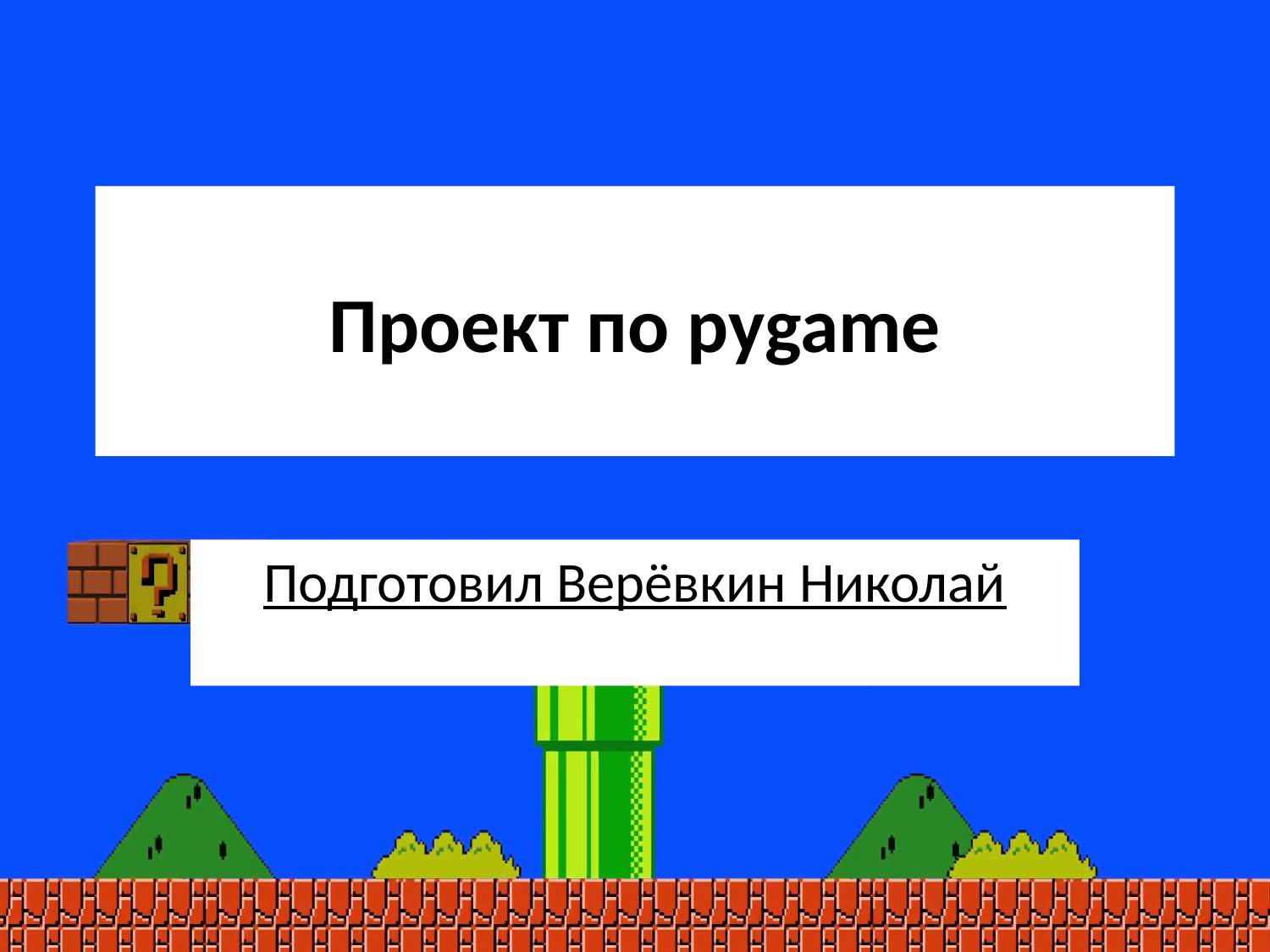

# Проект по pygame
Подготовил Верёвкин Николай